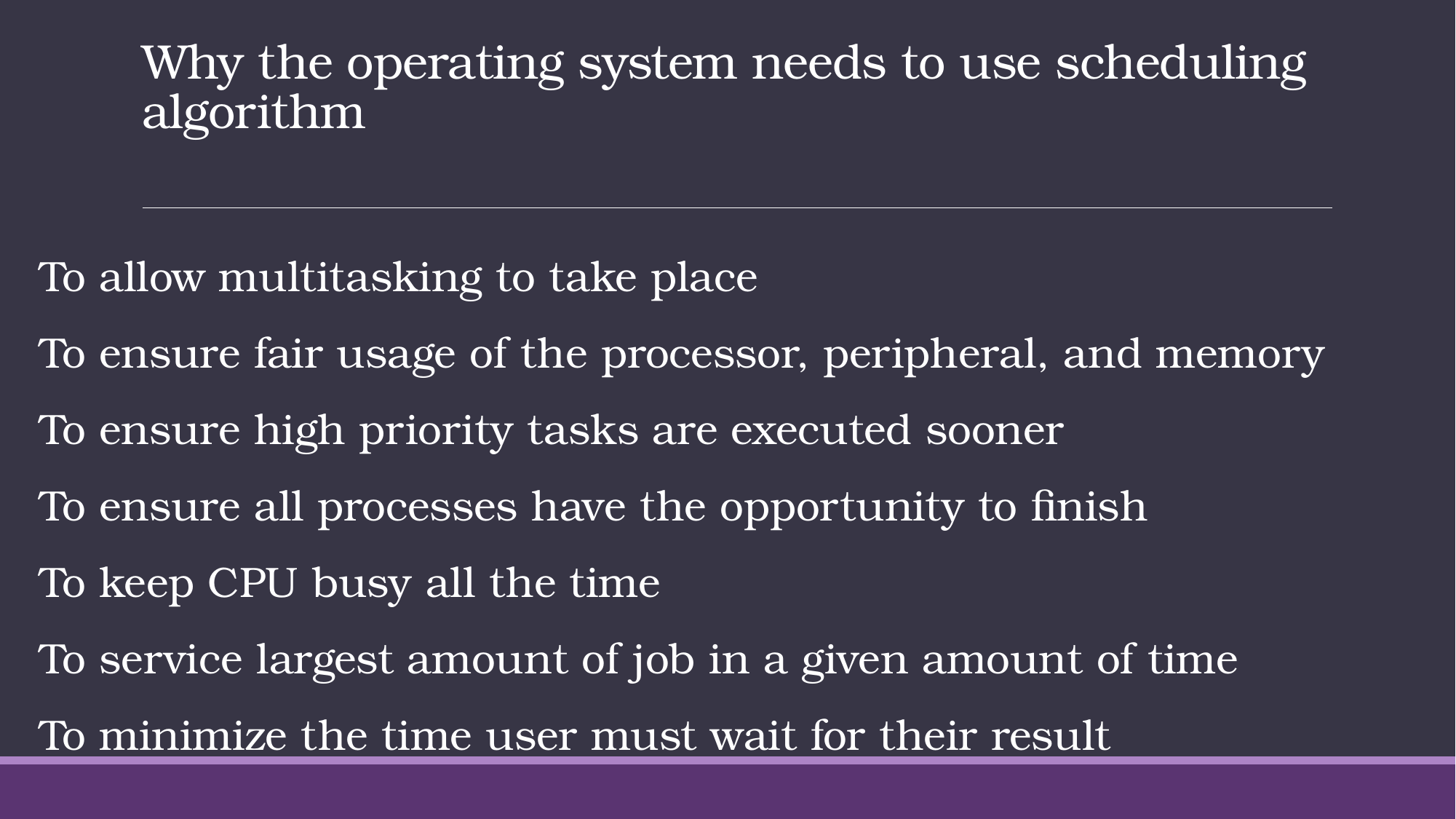

# Why the operating system needs to use scheduling algorithm
To allow multitasking to take place
To ensure fair usage of the processor, peripheral, and memory
To ensure high priority tasks are executed sooner
To ensure all processes have the opportunity to finish
To keep CPU busy all the time
To service largest amount of job in a given amount of time
To minimize the time user must wait for their result